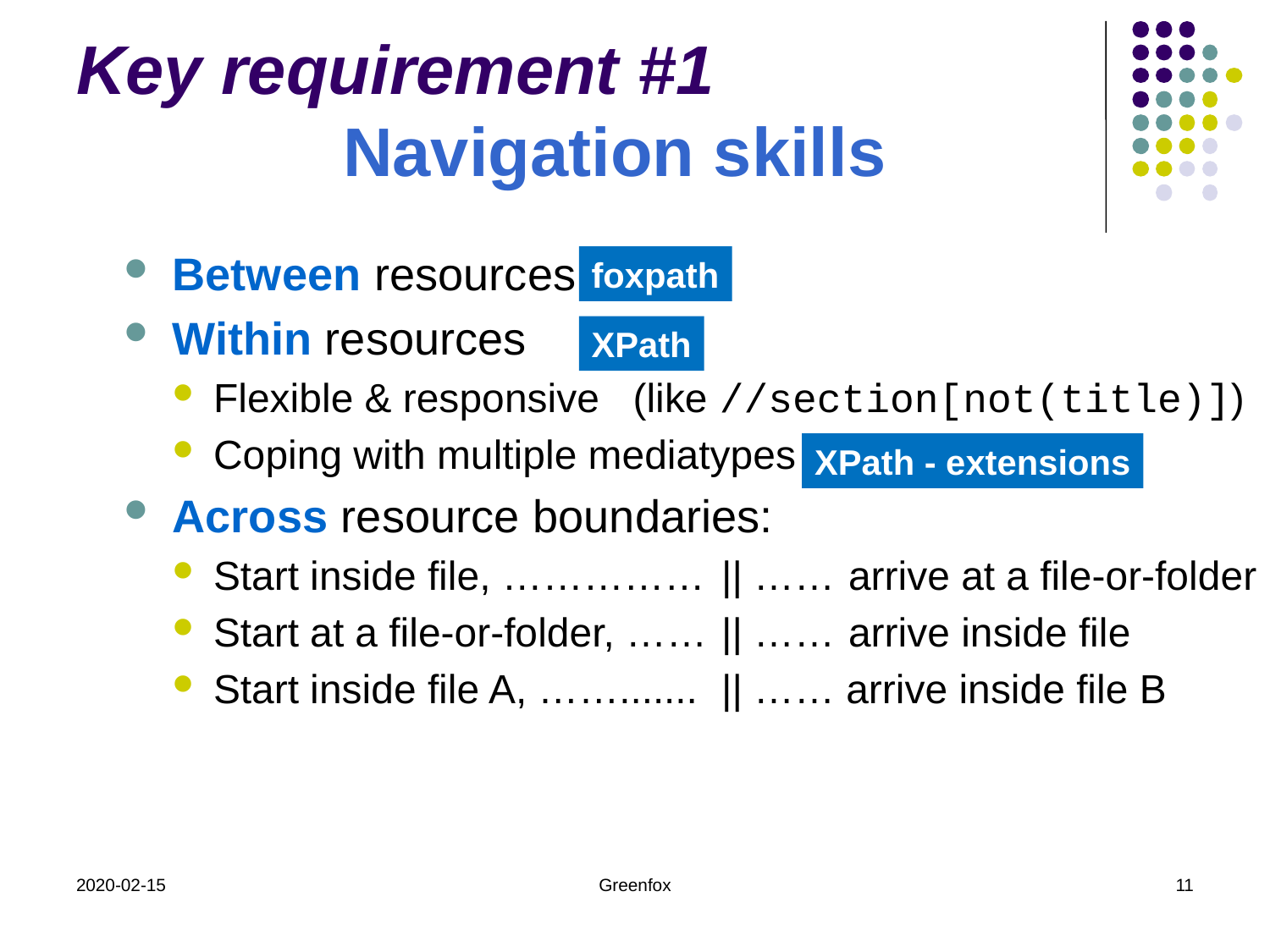

# Key requirement #1 Navigation skills
Between resources
Within resources
Flexible & responsive   (like //section[not(title)])
Coping with multiple mediatypes
Across resource boundaries:
Start inside file, ……………	|| ……	arrive at a file-or-folder
Start at a file-or-folder, ……	|| ……	arrive inside file
Start inside file A, …….......	|| …… arrive inside file B

foxpath
XPath
XPath - extensions
2020-02-15
Greenfox
11